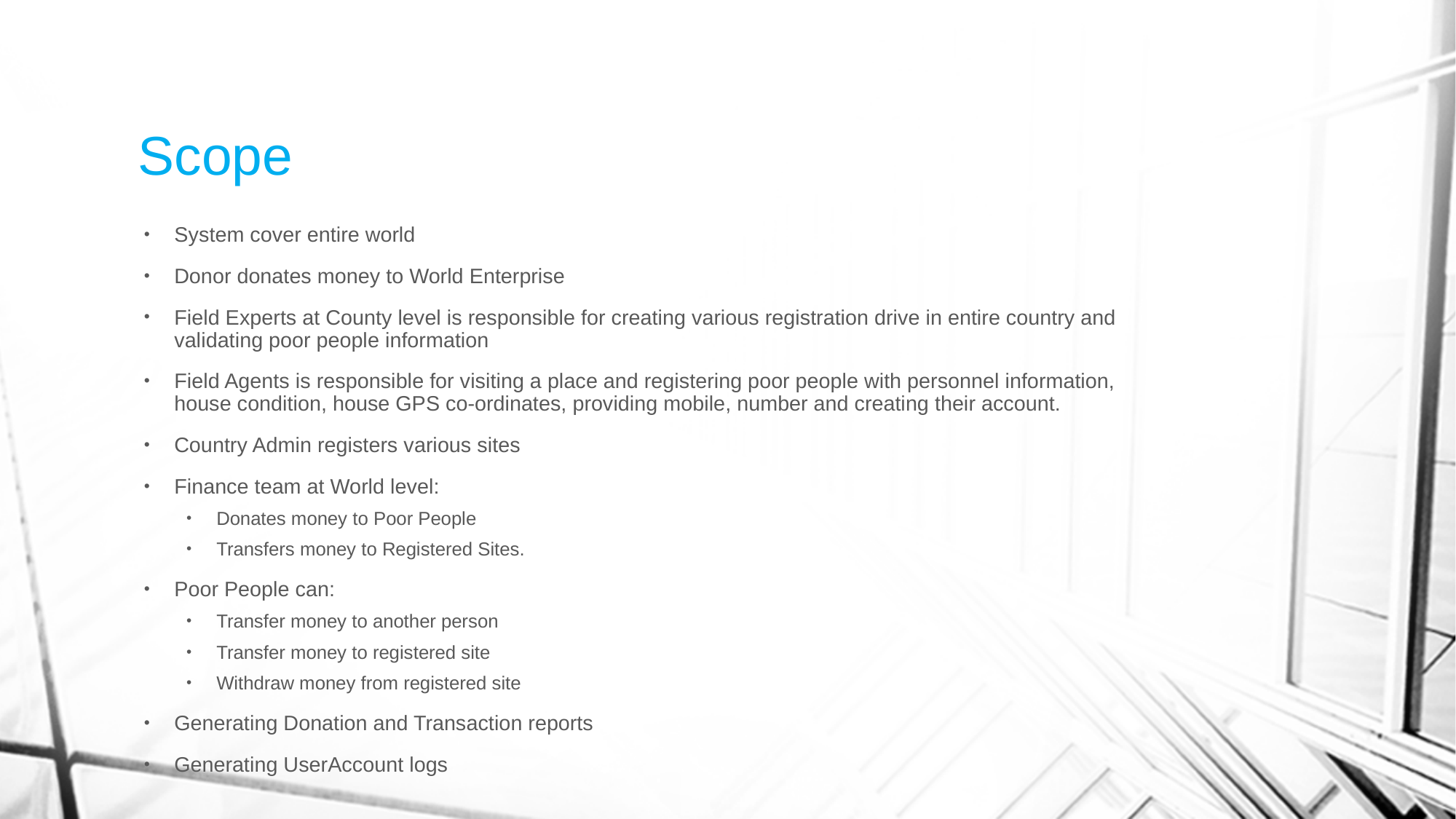

# Scope
System cover entire world
Donor donates money to World Enterprise
Field Experts at County level is responsible for creating various registration drive in entire country and validating poor people information
Field Agents is responsible for visiting a place and registering poor people with personnel information, house condition, house GPS co-ordinates, providing mobile, number and creating their account.
Country Admin registers various sites
Finance team at World level:
Donates money to Poor People
Transfers money to Registered Sites.
Poor People can:
Transfer money to another person
Transfer money to registered site
Withdraw money from registered site
Generating Donation and Transaction reports
Generating UserAccount logs